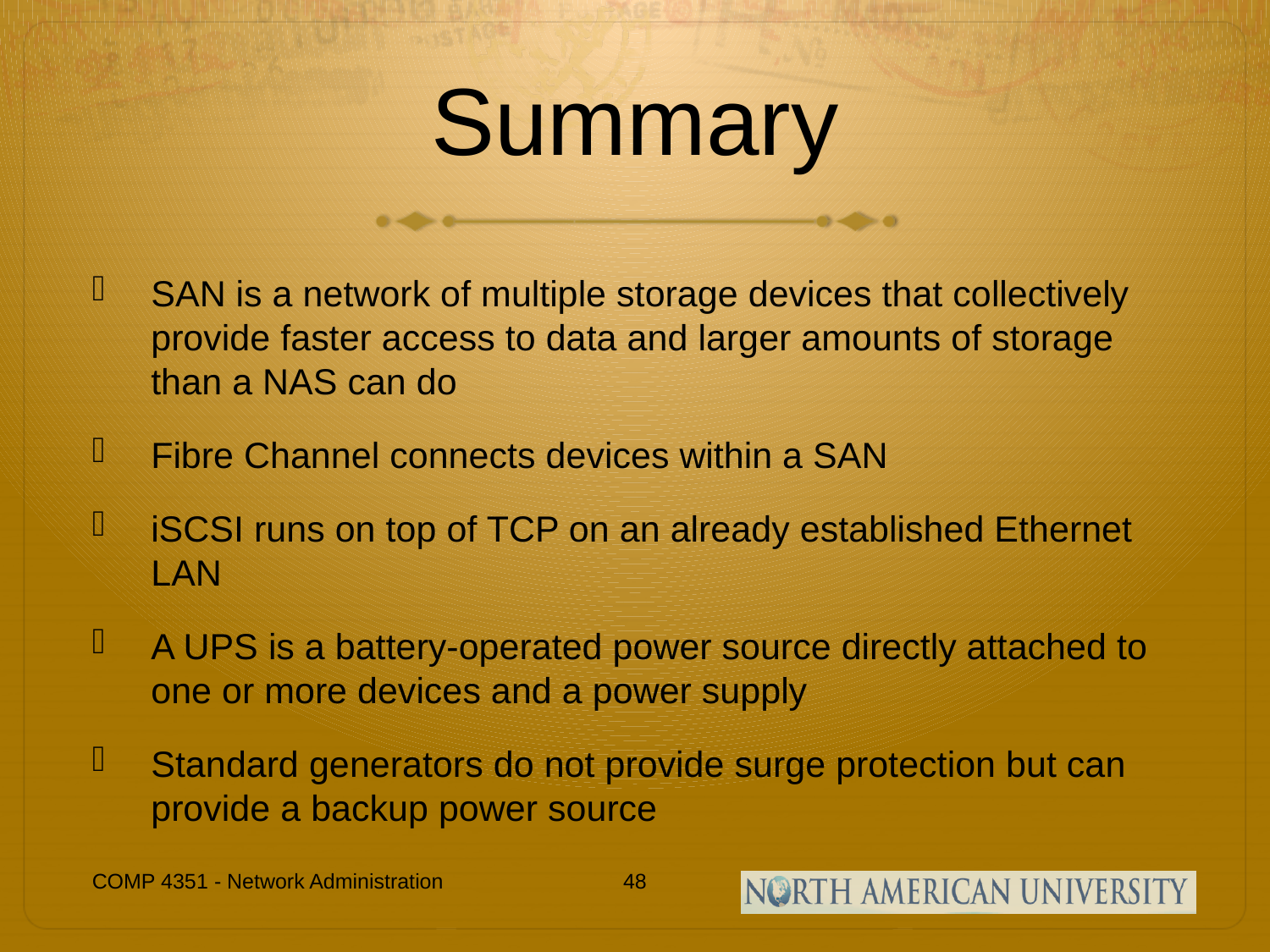

# Summary
SAN is a network of multiple storage devices that collectively provide faster access to data and larger amounts of storage than a NAS can do
Fibre Channel connects devices within a SAN
iSCSI runs on top of TCP on an already established Ethernet LAN
A UPS is a battery-operated power source directly attached to one or more devices and a power supply
Standard generators do not provide surge protection but can provide a backup power source

COMP 4351 - Network Administration
48